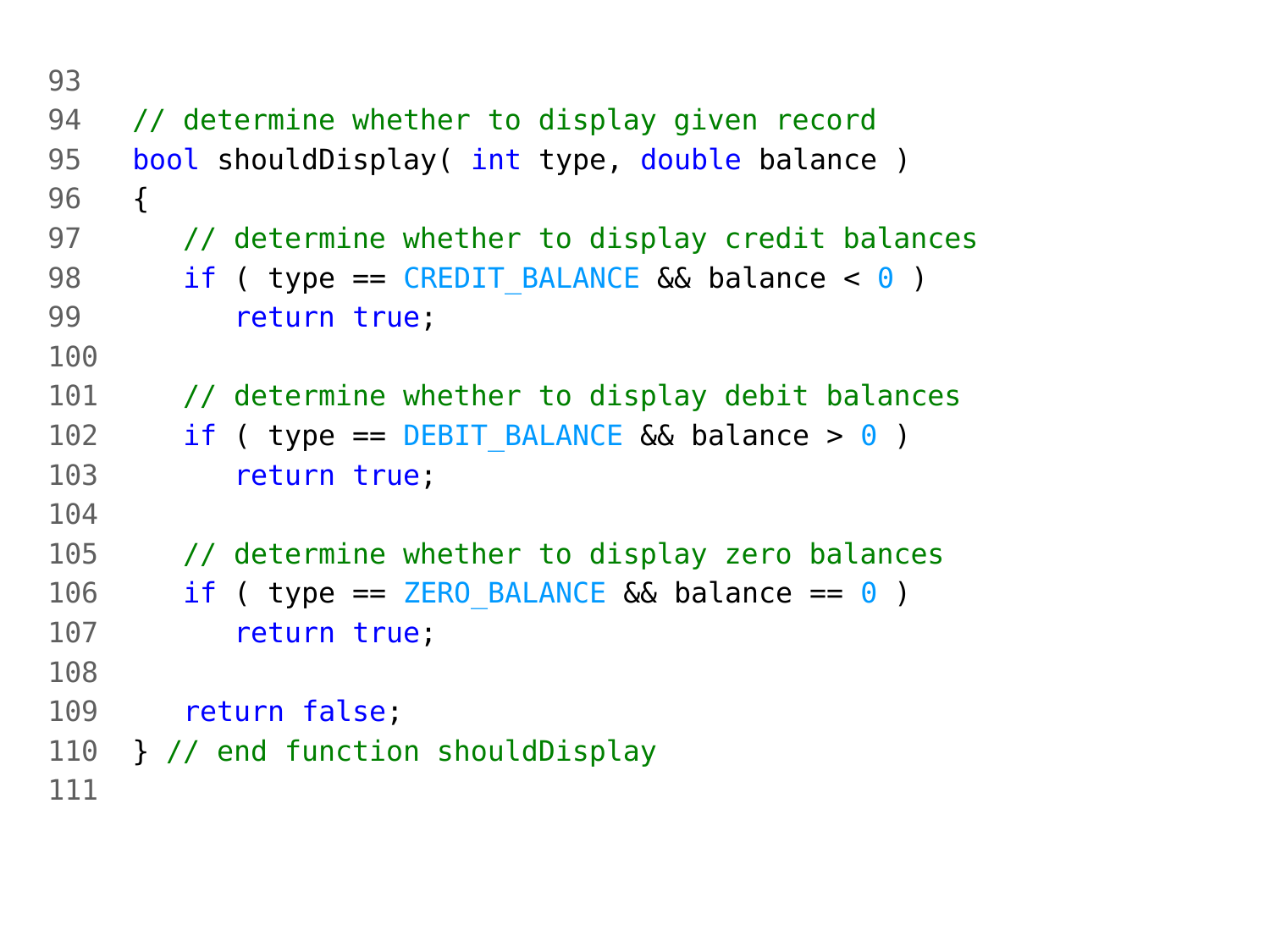

93
94   // determine whether to display given record
95   bool shouldDisplay( int type, double balance )
96   {
97      // determine whether to display credit balances
98      if ( type == CREDIT_BALANCE && balance < 0 )
99         return true;
100
101     // determine whether to display debit balances
102     if ( type == DEBIT_BALANCE && balance > 0 )
103        return true;
104
105     // determine whether to display zero balances
106     if ( type == ZERO_BALANCE && balance == 0 )
107        return true;
108
109     return false;
110  } // end function shouldDisplay
111